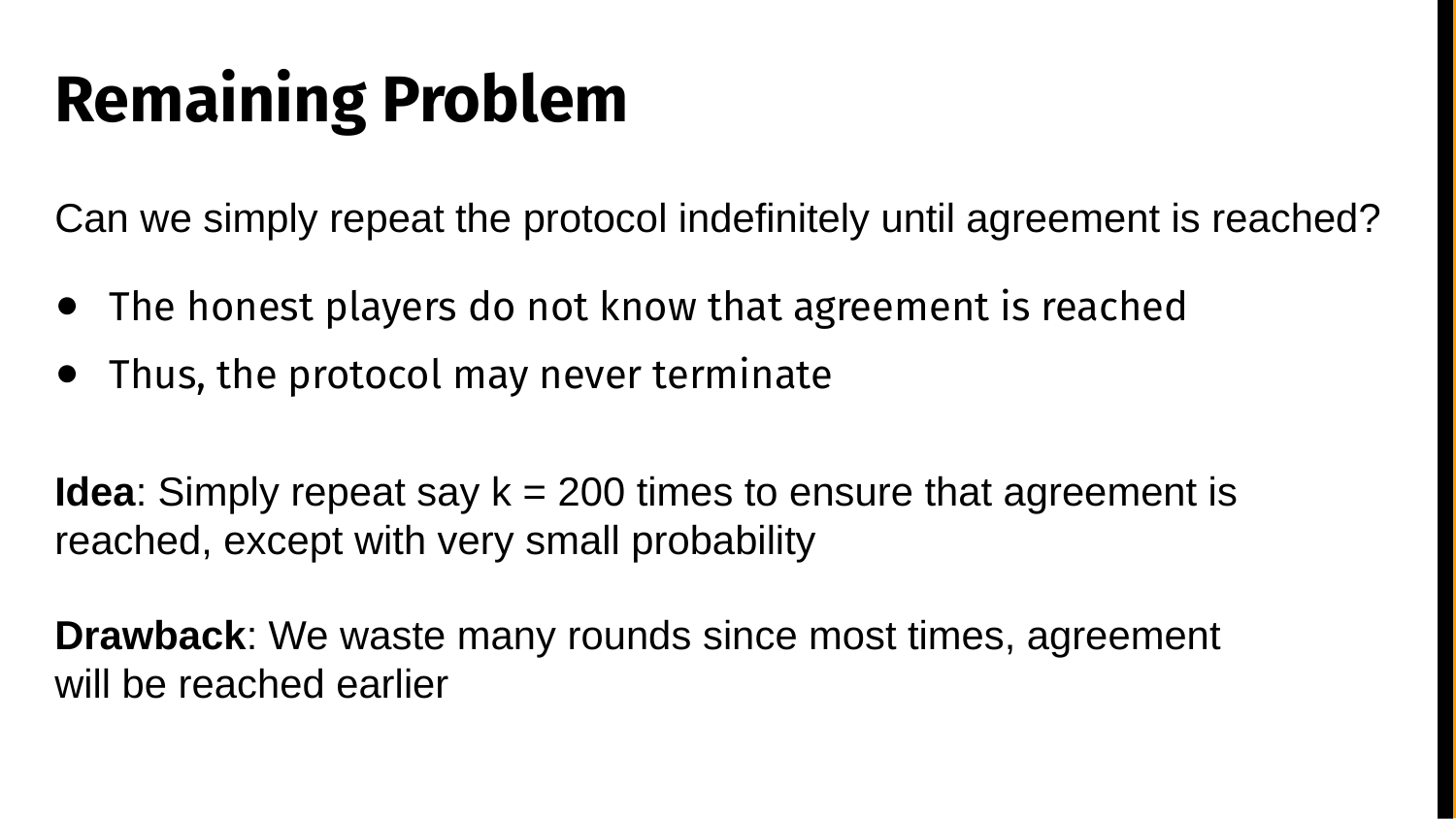

# Remaining Problem
Can we simply repeat the protocol indefinitely until agreement is reached?
The honest players do not know that agreement is reached

Thus, the protocol may never terminate

Idea: Simply repeat say k = 200 times to ensure that agreement is reached, except with very small probability
Drawback: We waste many rounds since most times, agreement will be reached earlier